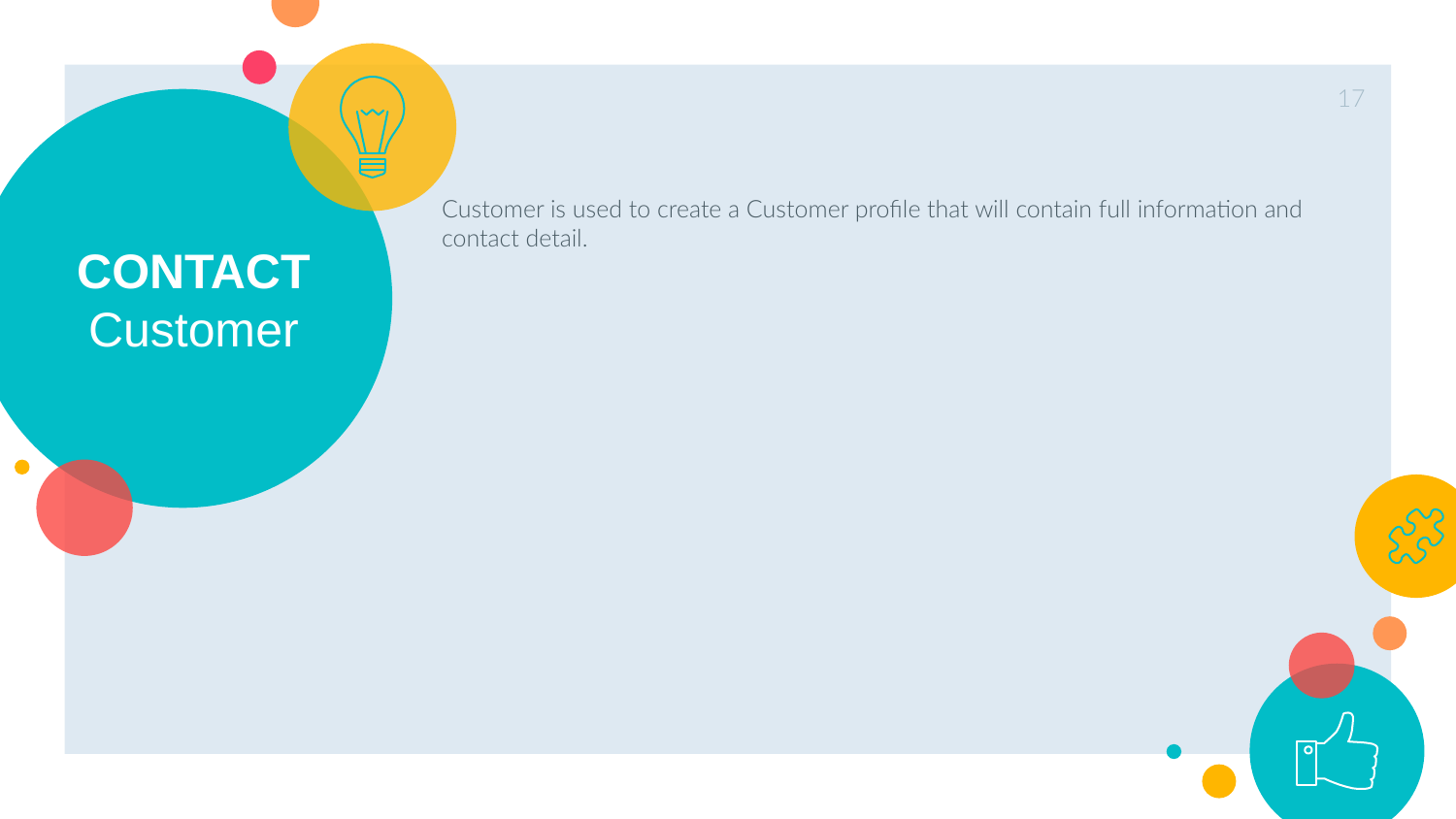

17
# CONTACT Customer
Customer is used to create a Customer profile that will contain full information and contact detail.